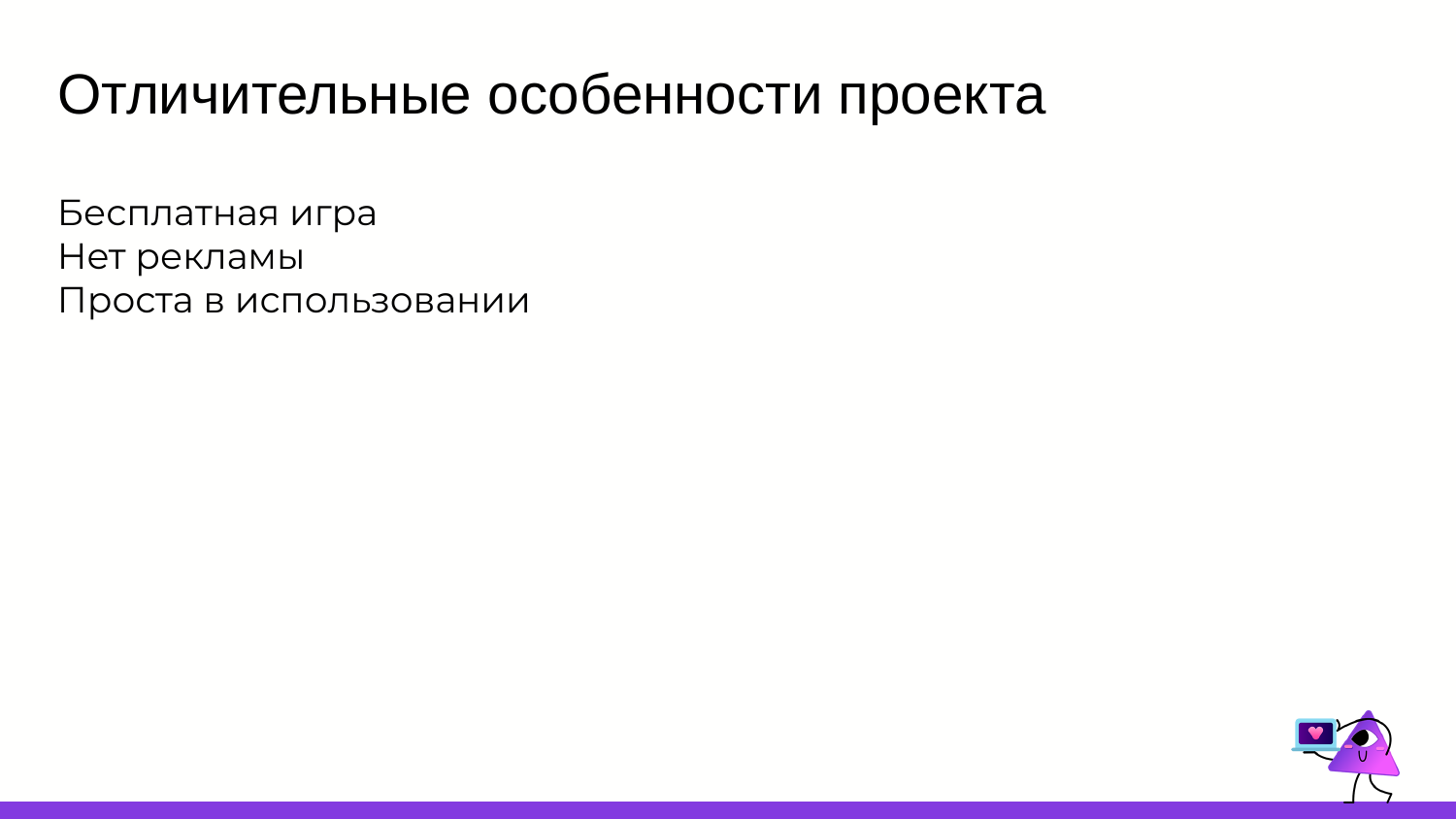

# Отличительные особенности проекта
Бесплатная игра
Нет рекламы
Проста в использовании